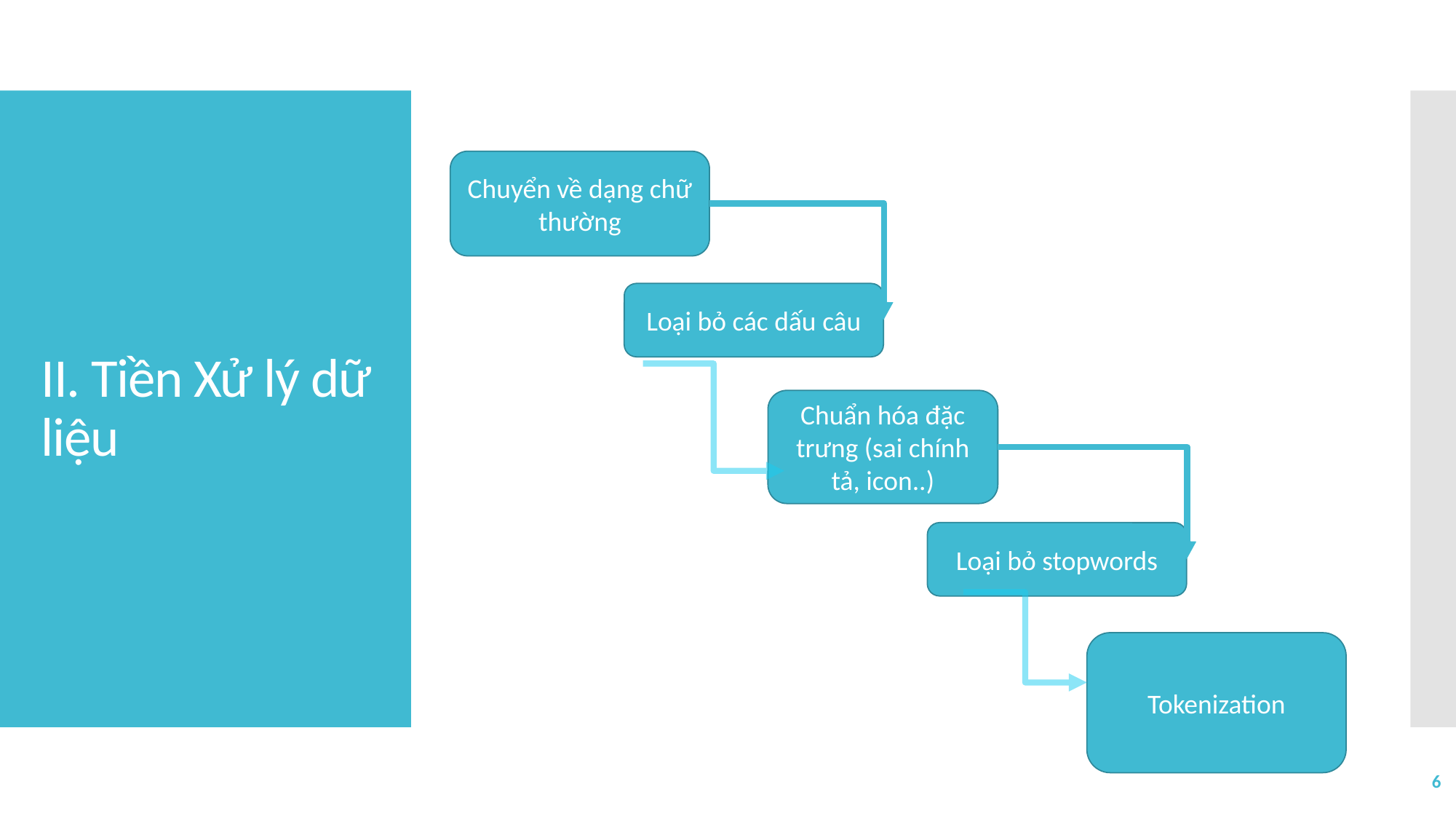

# II. Tiền Xử lý dữ liệu
Chuyển về dạng chữ thường
Loại bỏ các dấu câu
Chuẩn hóa đặc trưng (sai chính tả, icon..)
Loại bỏ stopwords
Tokenization
6